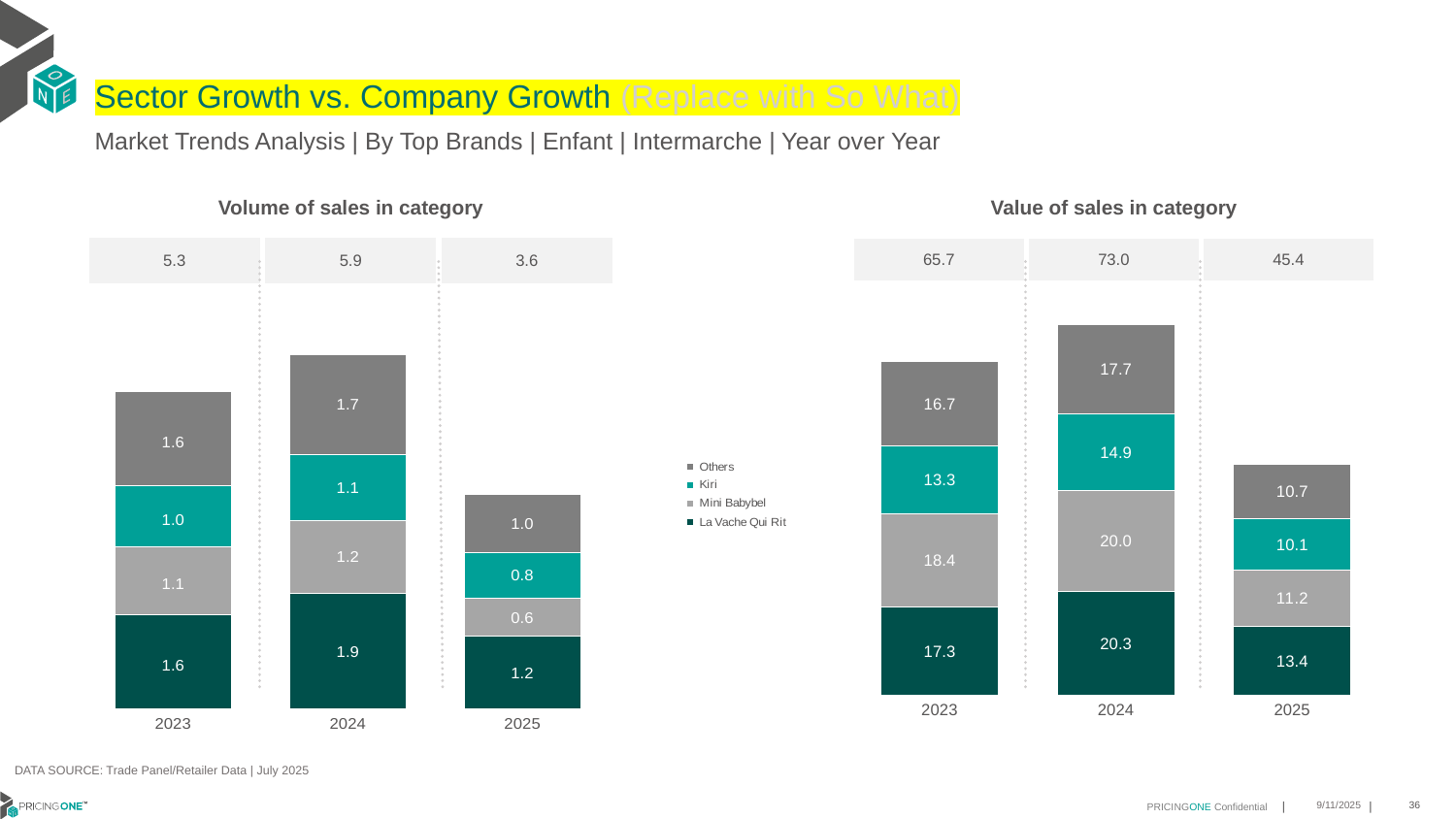

# Sector Growth vs. Company Growth (Replace with So What)
Market Trends Analysis | By Top Brands | Enfant | Intermarche | Year over Year
| Value of sales in category |  |  |
| --- | --- | --- |
| 65.7 | 73.0 | 45.4 |
| Volume of sales in category |  |  |
| --- | --- | --- |
| 5.3 | 5.9 | 3.6 |

### Chart

| Category | La Vache Qui Rit | Mini Babybel | Kiri | Others |
|---|---|---|---|---|
| 2023 | 17.254324 | 18.405198 | 13.337674 | 16.657373 |
| 2024 | 20.287153 | 20.029187 | 14.940985 | 17.695797 |
| 2025 | 13.4389 | 11.182759 | 10.075944 | 10.673401 |

### Chart

| Category | La Vache Qui Rit | Mini Babybel | Kiri | Others |
|---|---|---|---|---|
| 2023 | 1.565805 | 1.126806 | 1.018398 | 1.5686 |
| 2024 | 1.922902 | 1.212951 | 1.092851 | 1.673669 |
| 2025 | 1.207448 | 0.640494 | 0.75653 | 0.972951 |
DATA SOURCE: Trade Panel/Retailer Data | July 2025

9/11/2025
36